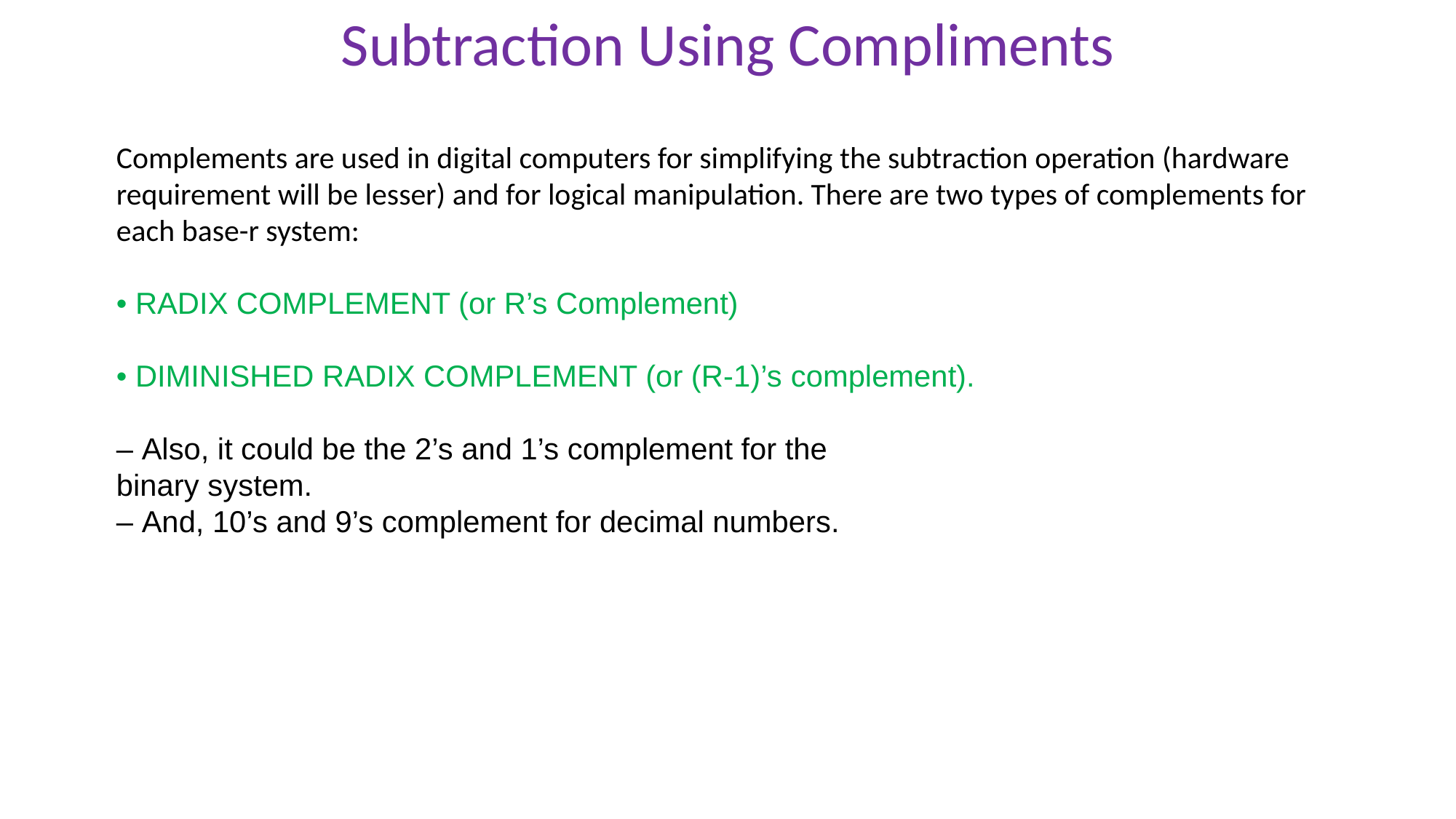

Subtraction Using Compliments
Complements are used in digital computers for simplifying the subtraction operation (hardware requirement will be lesser) and for logical manipulation. There are two types of complements for each base-r system:

• RADIX COMPLEMENT (or R’s Complement)

• DIMINISHED RADIX COMPLEMENT (or (R-1)’s complement).

– Also, it could be the 2’s and 1’s complement for the
binary system.
– And, 10’s and 9’s complement for decimal numbers.